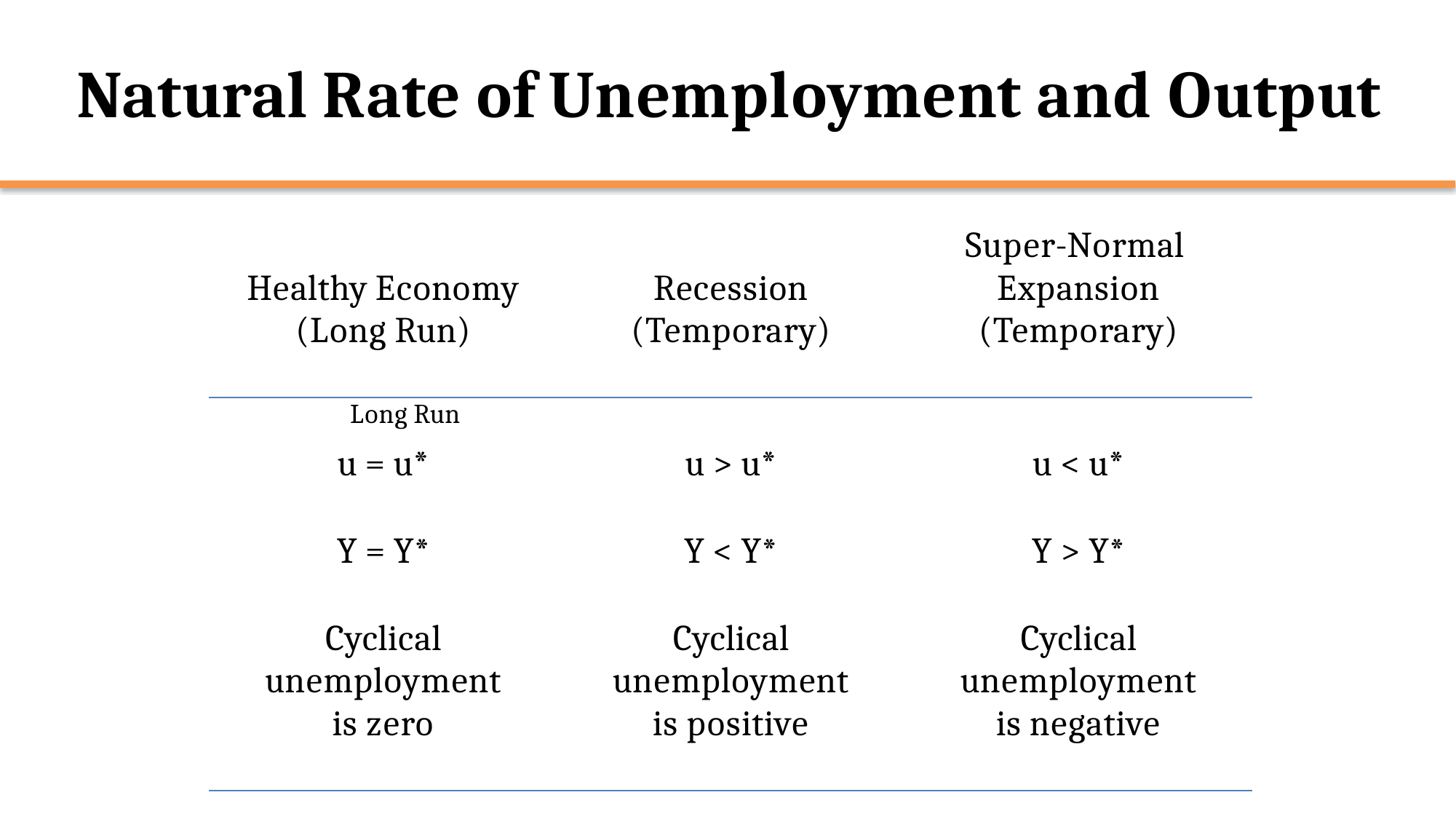

# Natural Rate of Unemployment and Output
| Healthy Economy (Long Run) | Recession (Temporary) | Super-Normal Expansion (Temporary) |
| --- | --- | --- |
|  |  |  |
|  |  |  |
| u = u\* | u > u\* | u < u\* |
|  |  |  |
| Y = Y\* | Y < Y\* | Y > Y\* |
|  |  |  |
| Cyclical unemployment is zero | Cyclical unemployment is positive | Cyclical unemployment is negative |
|  |  |  |
Long Run